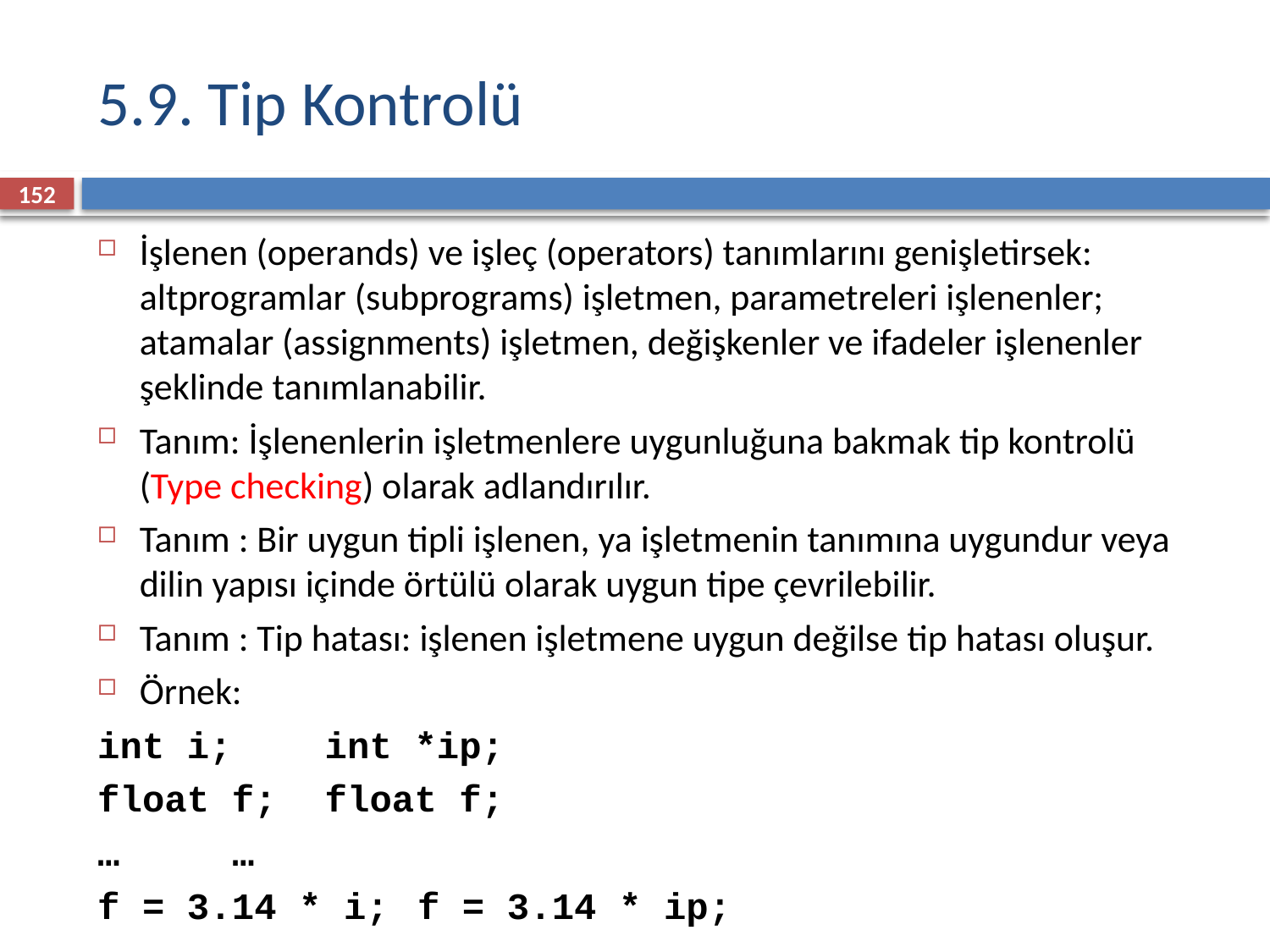

# 5.9. Tip Kontrolü
152
İşlenen (operands) ve işleç (operators) tanımlarını genişletirsek: altprogramlar (subprograms) işletmen, parametreleri işlenenler; atamalar (assignments) işletmen, değişkenler ve ifadeler işlenenler şeklinde tanımlanabilir.
Tanım: İşlenenlerin işletmenlere uygunluğuna bakmak tip kontrolü (Type checking) olarak adlandırılır.
Tanım : Bir uygun tipli işlenen, ya işletmenin tanımına uygundur veya dilin yapısı içinde örtülü olarak uygun tipe çevrilebilir.
Tanım : Tip hatası: işlenen işletmene uygun değilse tip hatası oluşur.
Örnek:
int i; 			int *ip;
float f; 			float f;
… 				…
f = 3.14 * i; 		f = 3.14 * ip;